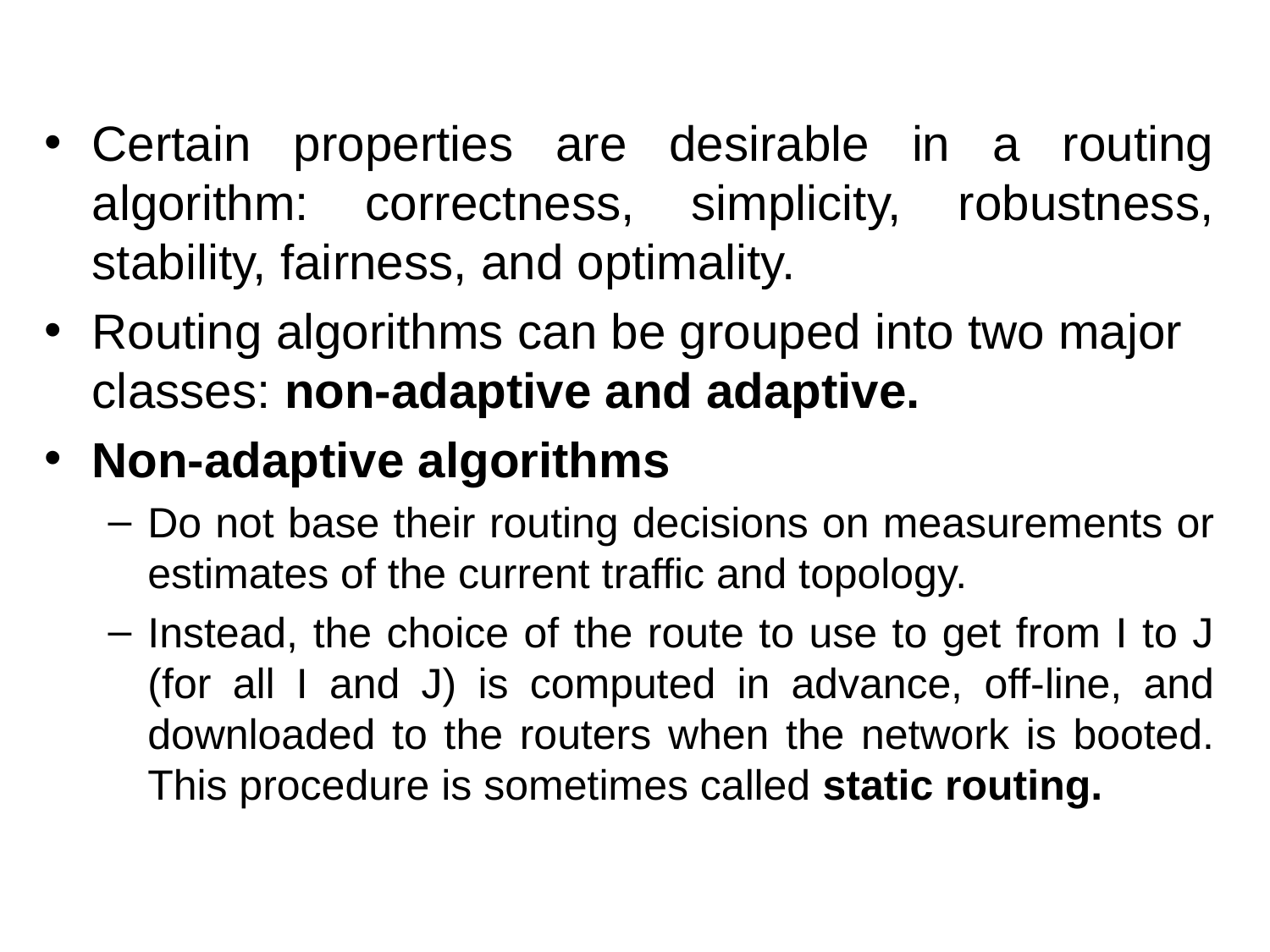

Certain properties are desirable in a routing algorithm: correctness, simplicity, robustness, stability, fairness, and optimality.
Routing algorithms can be grouped into two major classes: non-adaptive and adaptive.
Non-adaptive algorithms
Do not base their routing decisions on measurements or estimates of the current traffic and topology.
Instead, the choice of the route to use to get from I to J (for all I and J) is computed in advance, off-line, and downloaded to the routers when the network is booted. This procedure is sometimes called static routing.